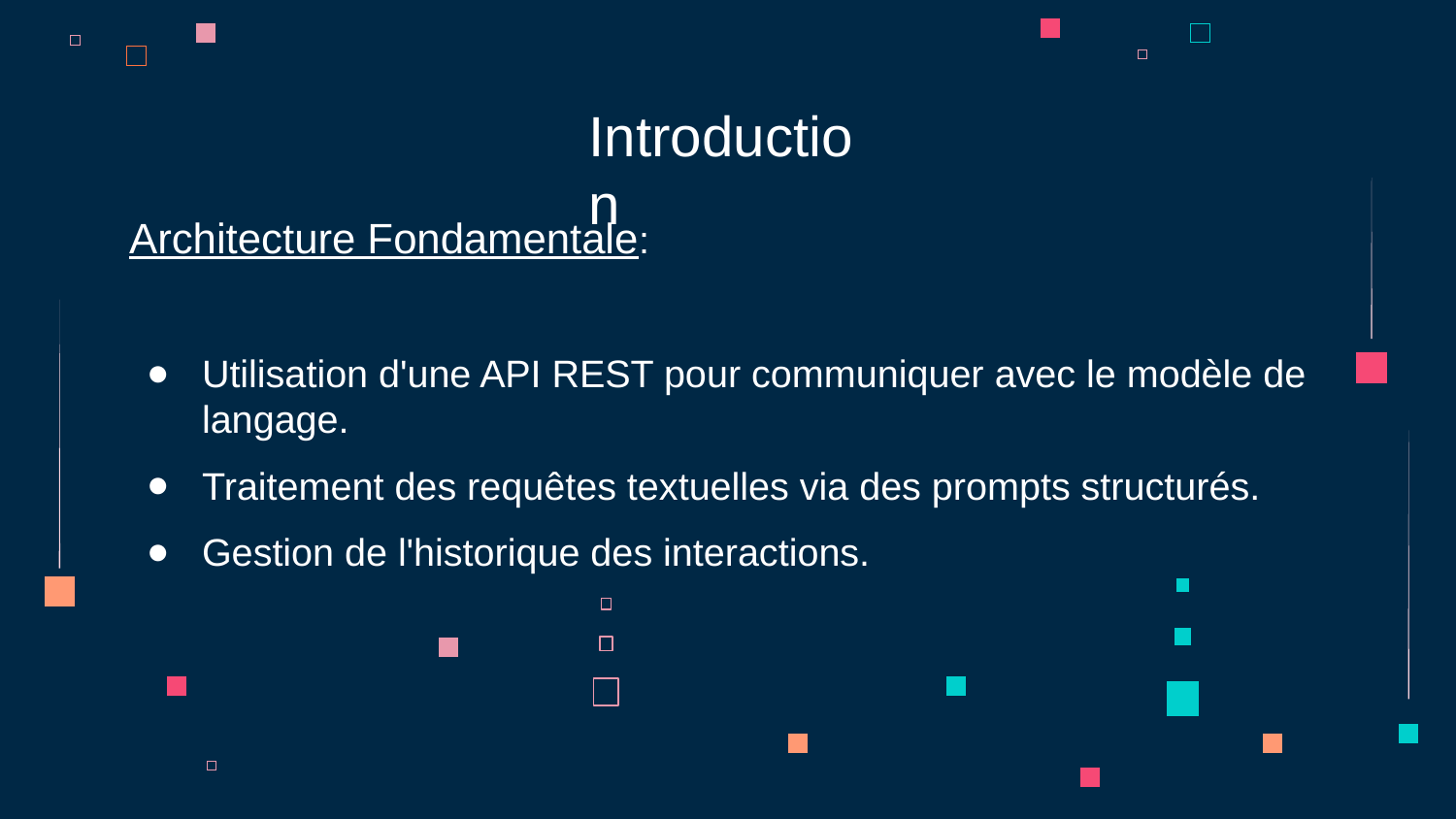

# Introduction
Architecture Fondamentale:

Utilisation d'une API REST pour communiquer avec le modèle de langage.
Traitement des requêtes textuelles via des prompts structurés.
Gestion de l'historique des interactions.